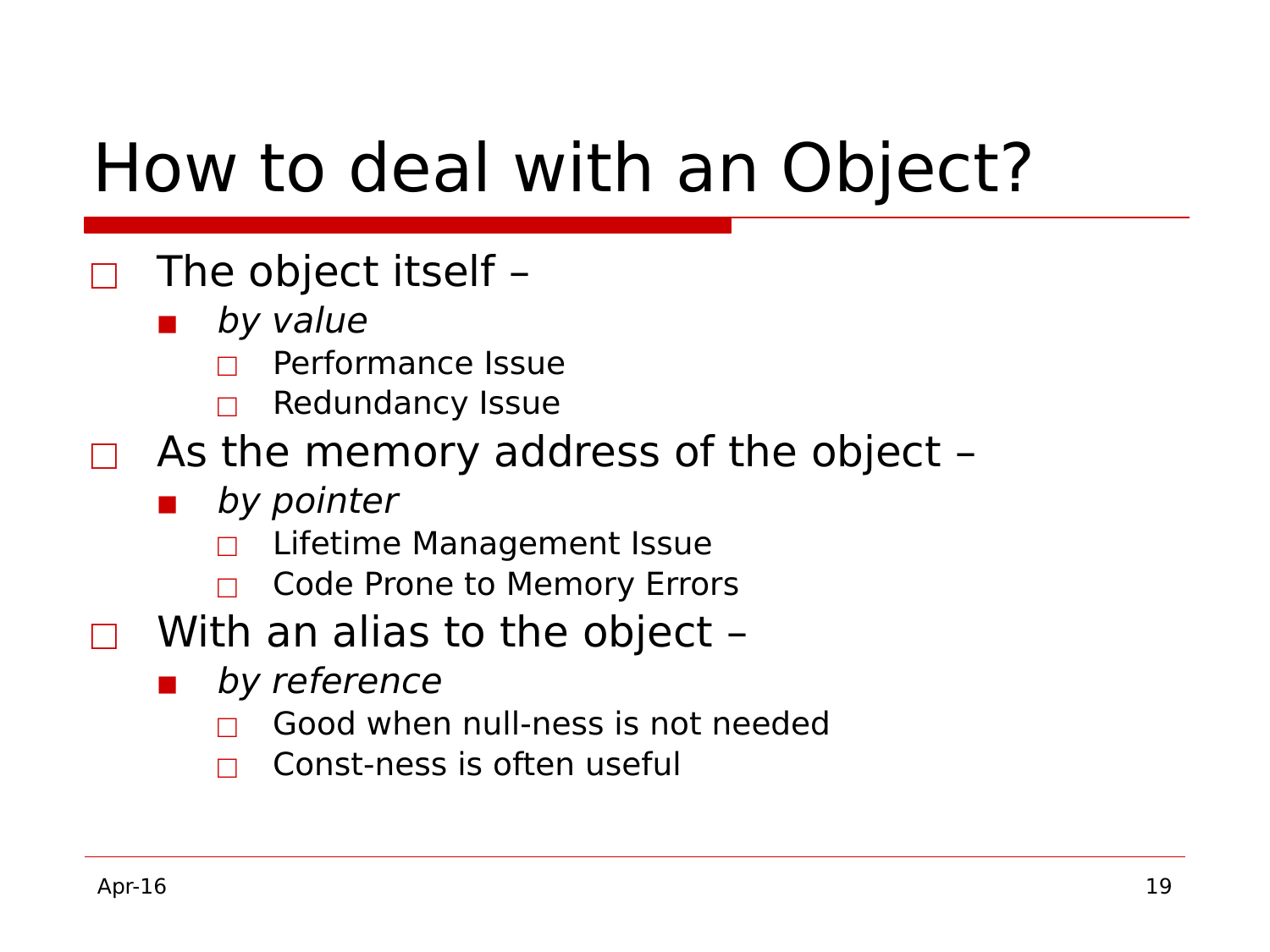

# How to deal with an Object?
The object itself –
by value
Performance Issue
Redundancy Issue
As the memory address of the object –
by pointer
Lifetime Management Issue
Code Prone to Memory Errors
With an alias to the object –
by reference
Good when null-ness is not needed
Const-ness is often useful
Apr-16
19